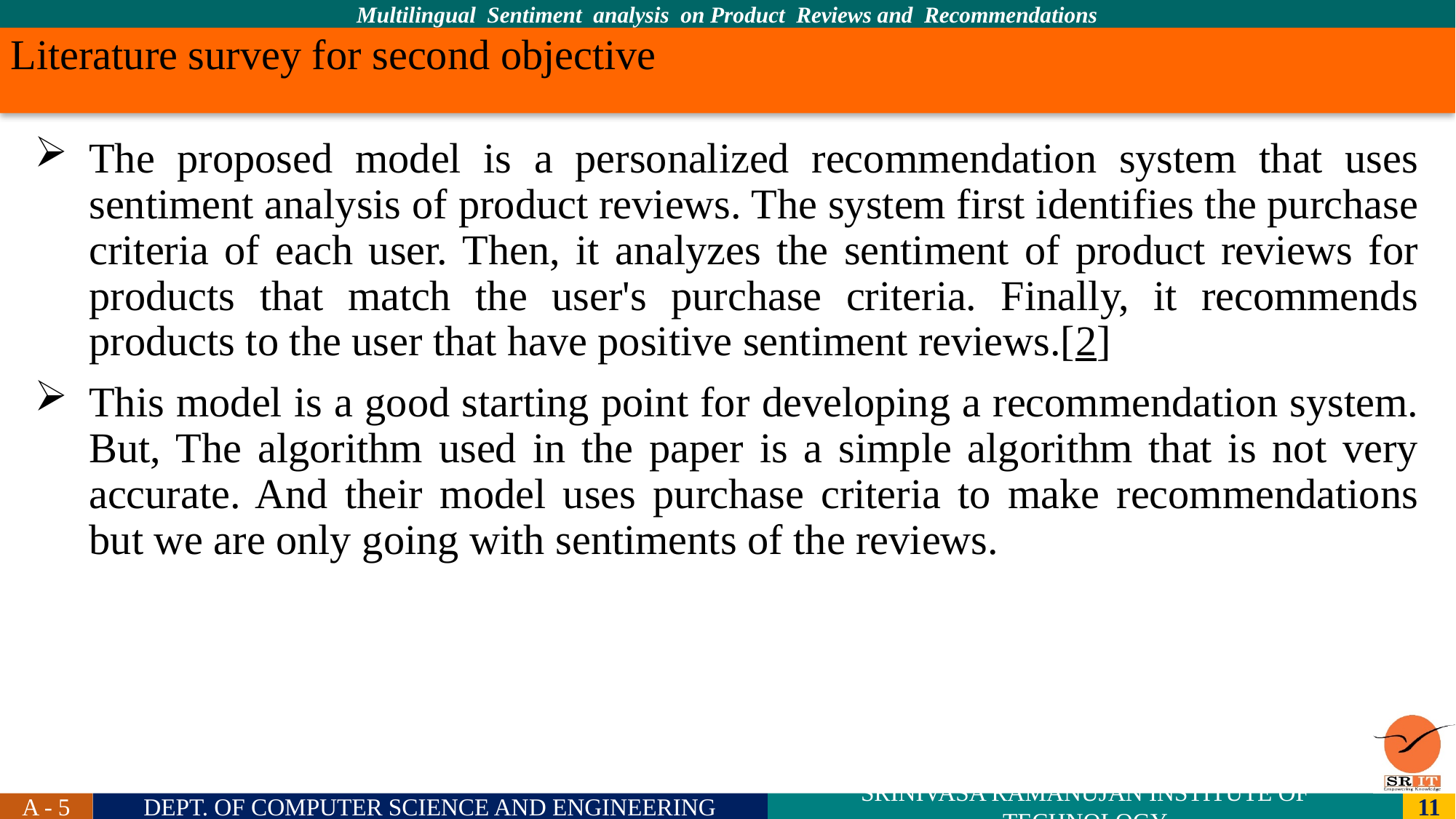

# Literature survey for second objective
The proposed model is a personalized recommendation system that uses sentiment analysis of product reviews. The system first identifies the purchase criteria of each user. Then, it analyzes the sentiment of product reviews for products that match the user's purchase criteria. Finally, it recommends products to the user that have positive sentiment reviews.[2]
This model is a good starting point for developing a recommendation system. But, The algorithm used in the paper is a simple algorithm that is not very accurate. And their model uses purchase criteria to make recommendations but we are only going with sentiments of the reviews.